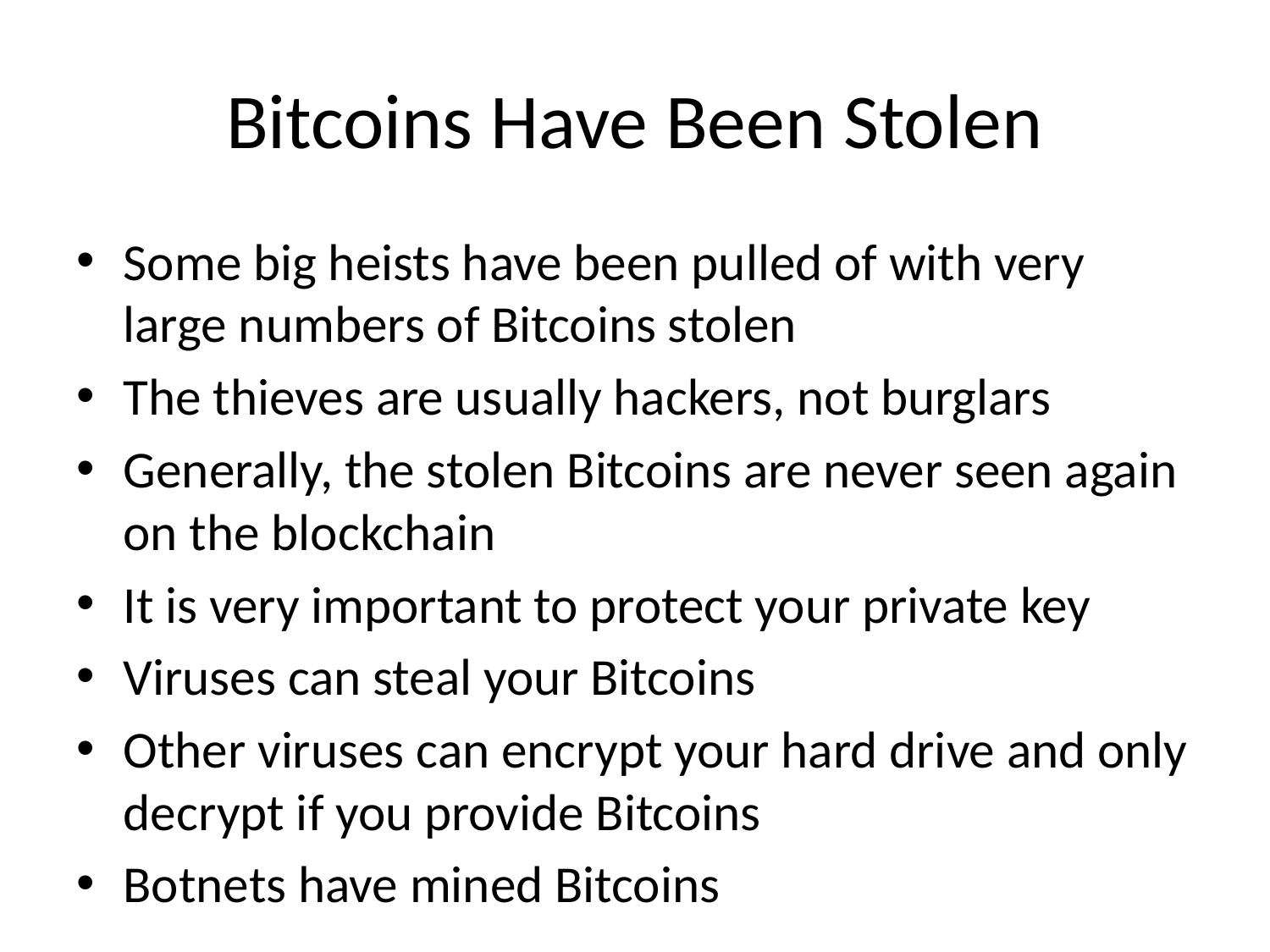

# Bitcoins Have Been Stolen
Some big heists have been pulled of with very large numbers of Bitcoins stolen
The thieves are usually hackers, not burglars
Generally, the stolen Bitcoins are never seen again on the blockchain
It is very important to protect your private key
Viruses can steal your Bitcoins
Other viruses can encrypt your hard drive and only decrypt if you provide Bitcoins
Botnets have mined Bitcoins